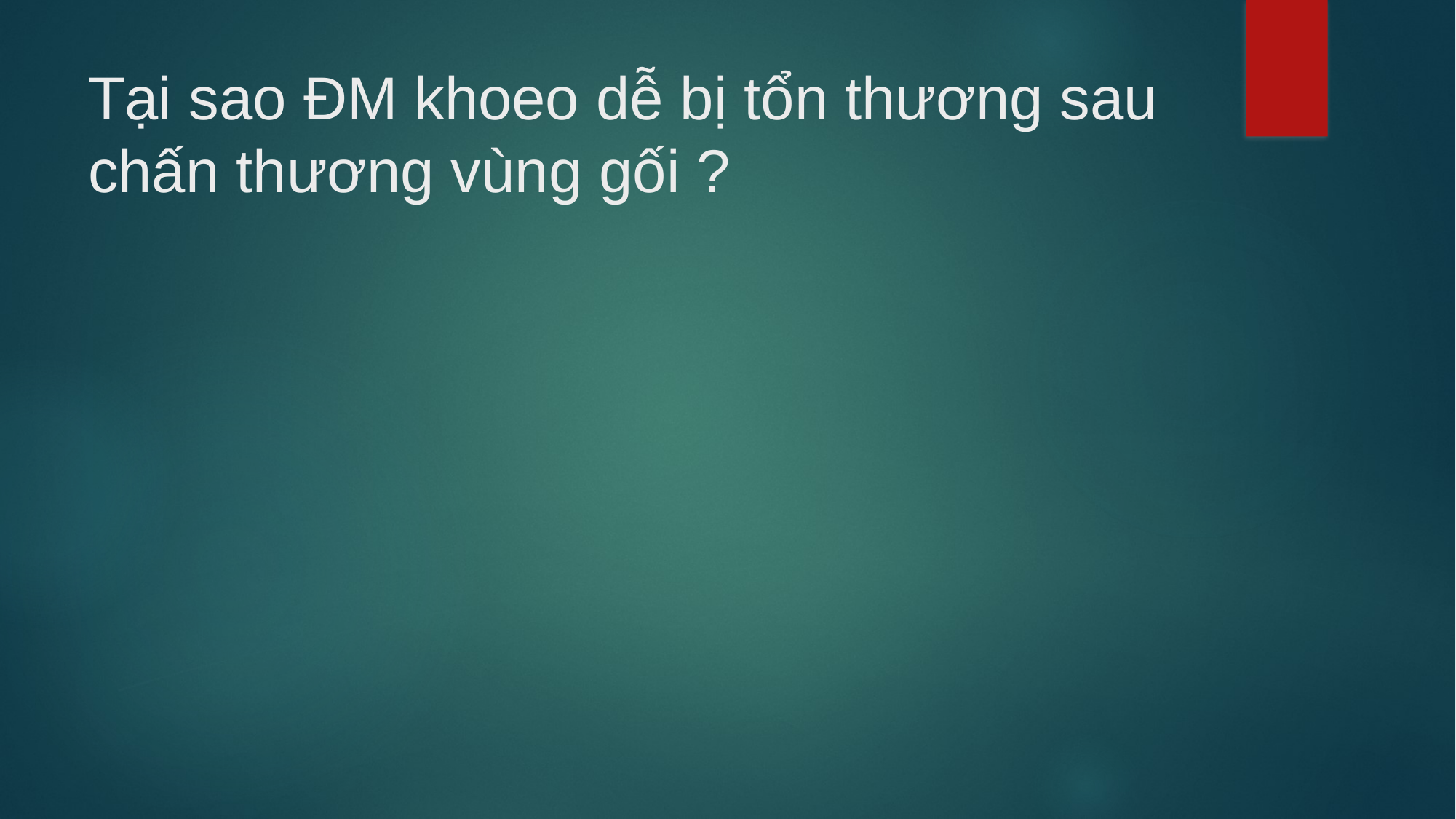

# Tại sao ĐM khoeo dễ bị tổn thương sau chấn thương vùng gối ?